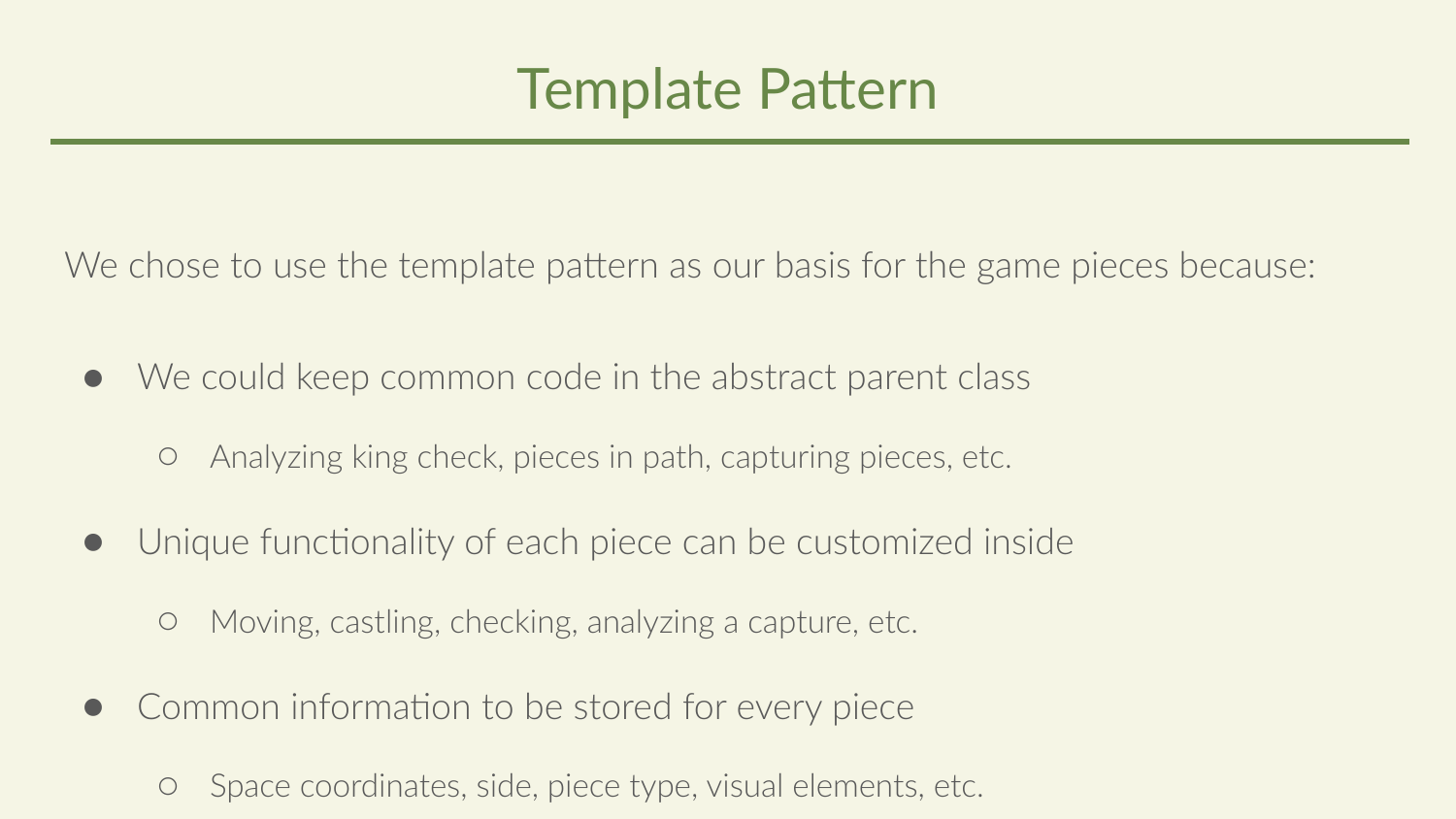

# Template Pattern
We chose to use the template pattern as our basis for the game pieces because:
We could keep common code in the abstract parent class
Analyzing king check, pieces in path, capturing pieces, etc.
Unique functionality of each piece can be customized inside
Moving, castling, checking, analyzing a capture, etc.
Common information to be stored for every piece
Space coordinates, side, piece type, visual elements, etc.